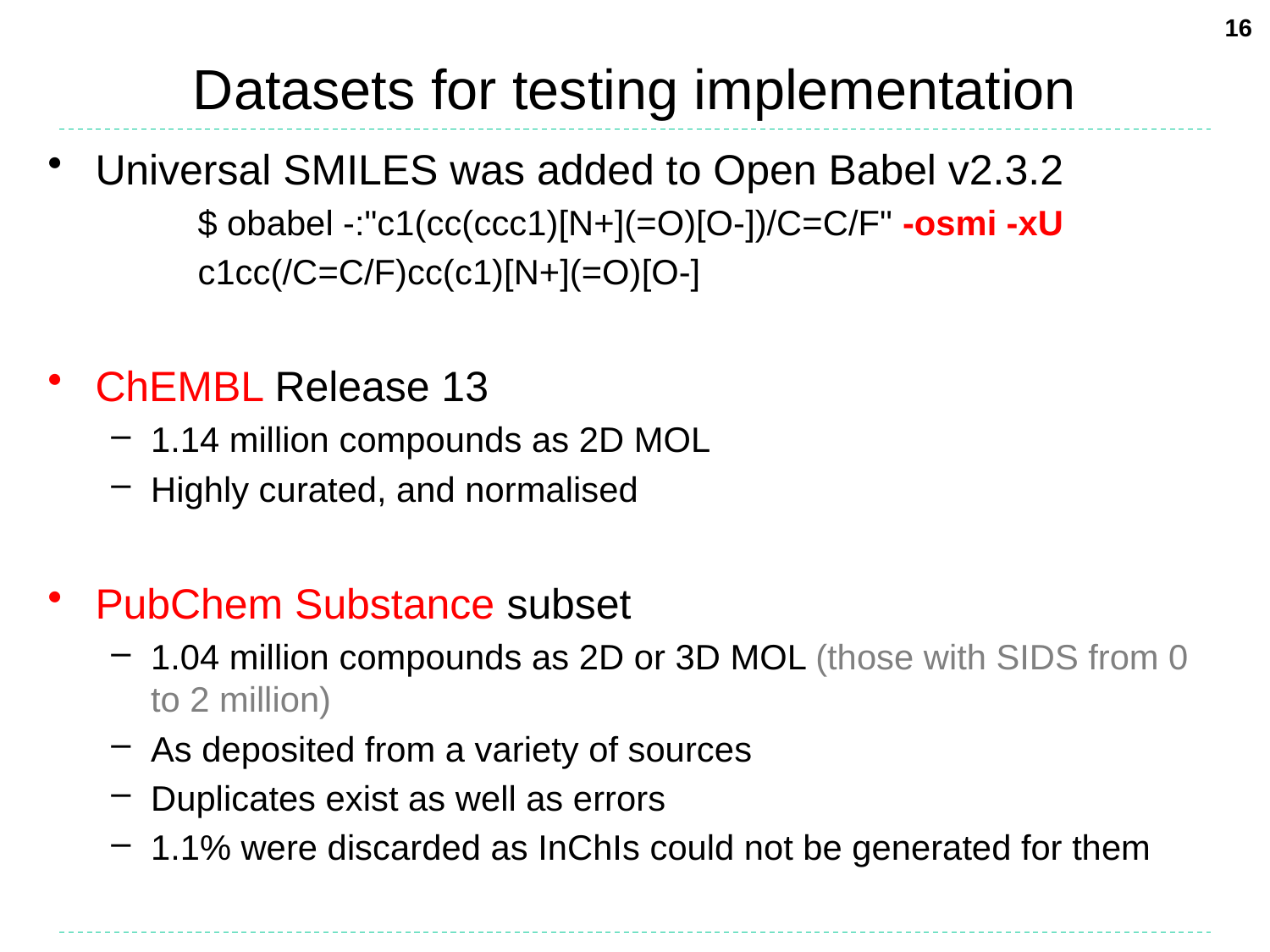

16
# Datasets for testing implementation
Universal SMILES was added to Open Babel v2.3.2
$ obabel -:"c1(cc(ccc1)[N+](=O)[O-])/C=C/F" -osmi -xU
c1cc(/C=C/F)cc(c1)[N+](=O)[O-]

ChEMBL Release 13
1.14 million compounds as 2D MOL
Highly curated, and normalised

PubChem Substance subset
1.04 million compounds as 2D or 3D MOL (those with SIDS from 0 to 2 million)
As deposited from a variety of sources
Duplicates exist as well as errors
1.1% were discarded as InChIs could not be generated for them